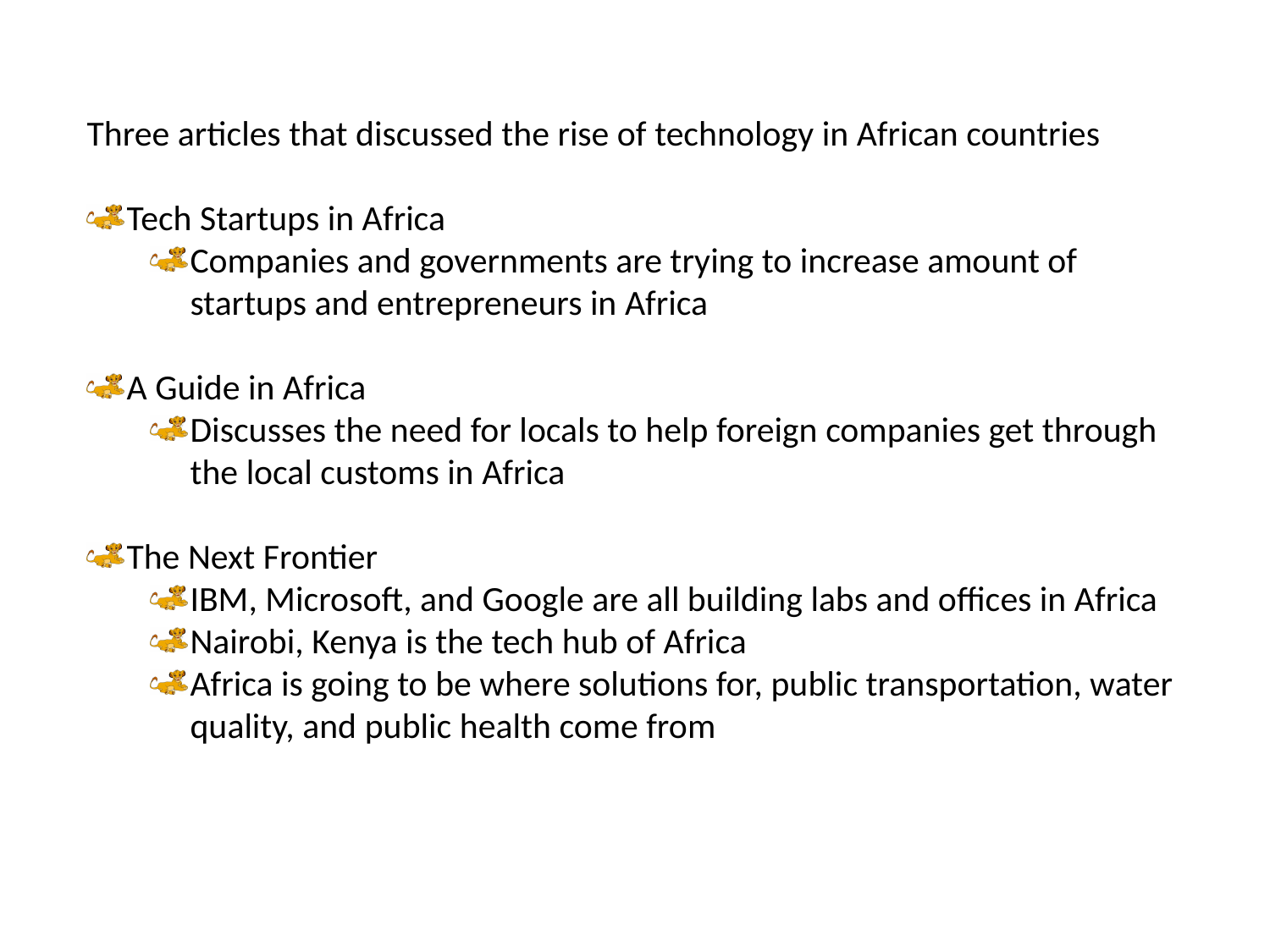

Three articles that discussed the rise of technology in African countries

Tech Startups in Africa
Companies and governments are trying to increase amount of startups and entrepreneurs in Africa

A Guide in Africa
Discusses the need for locals to help foreign companies get through the local customs in Africa

The Next Frontier
IBM, Microsoft, and Google are all building labs and offices in Africa
Nairobi, Kenya is the tech hub of Africa
Africa is going to be where solutions for, public transportation, water quality, and public health come from